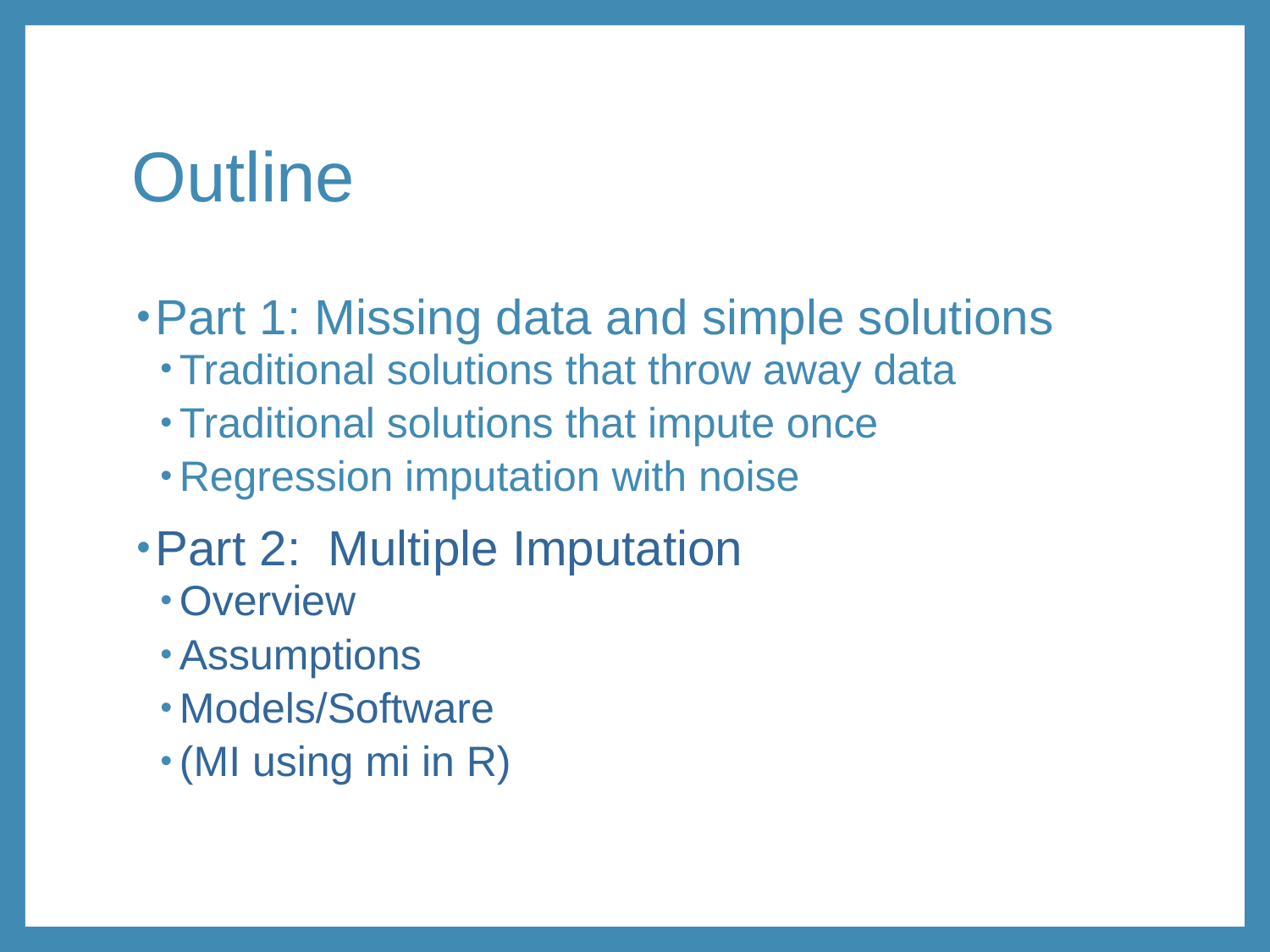

# Outline
Part 1: Missing data and simple solutions
Traditional solutions that throw away data
Traditional solutions that impute once
Regression imputation with noise
Part 2:  Multiple Imputation
Overview
Assumptions
Models/Software
(MI using mi in R)